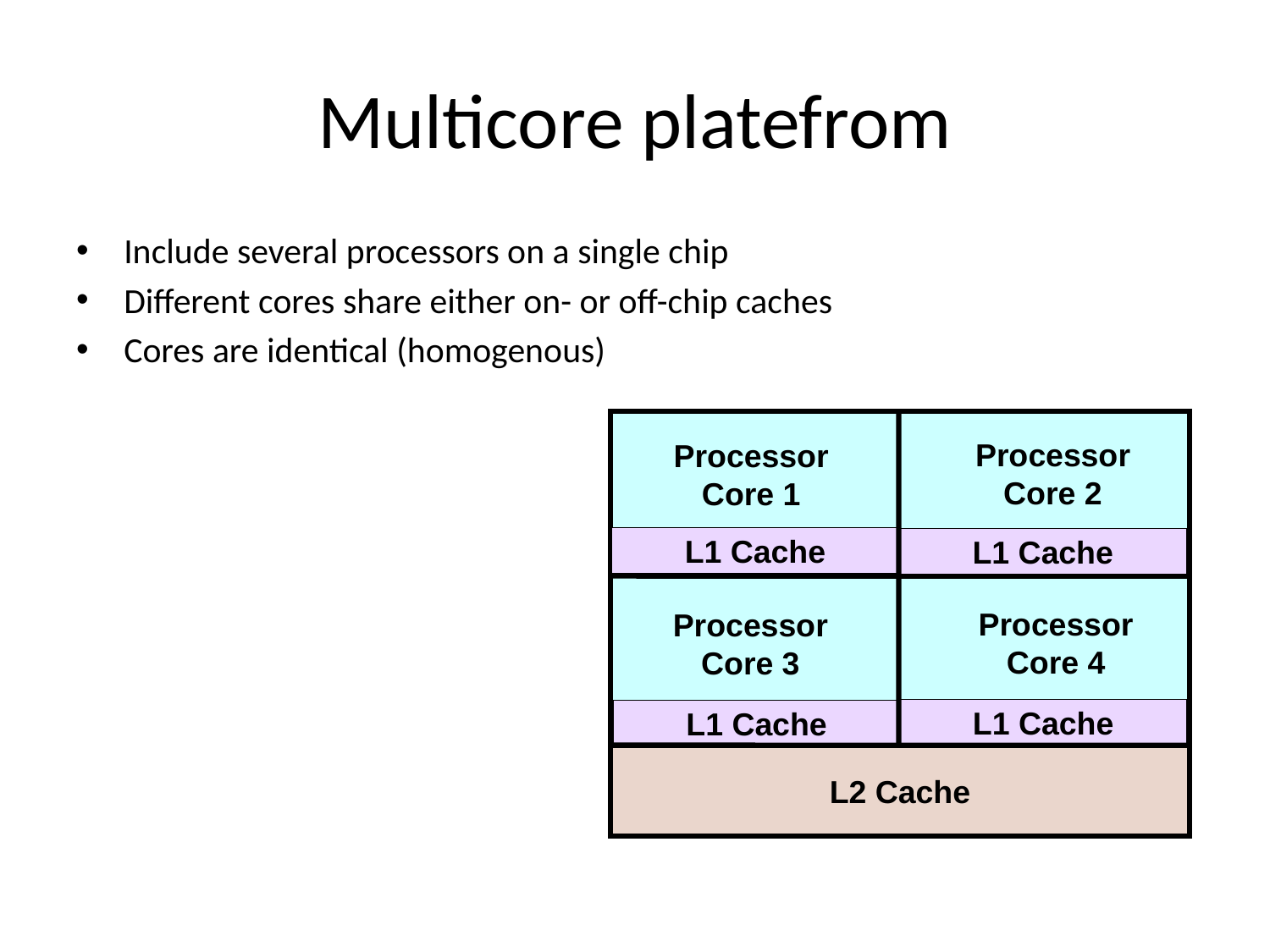

# Multicore platefrom
Include several processors on a single chip
Different cores share either on- or off-chip caches
Cores are identical (homogenous)

Processor
Core 2
Processor
Core 1
L1 Cache
L1 Cache

Processor
Core 4
Processor
Core 3
L1 Cache
L1 Cache

L2 Cache